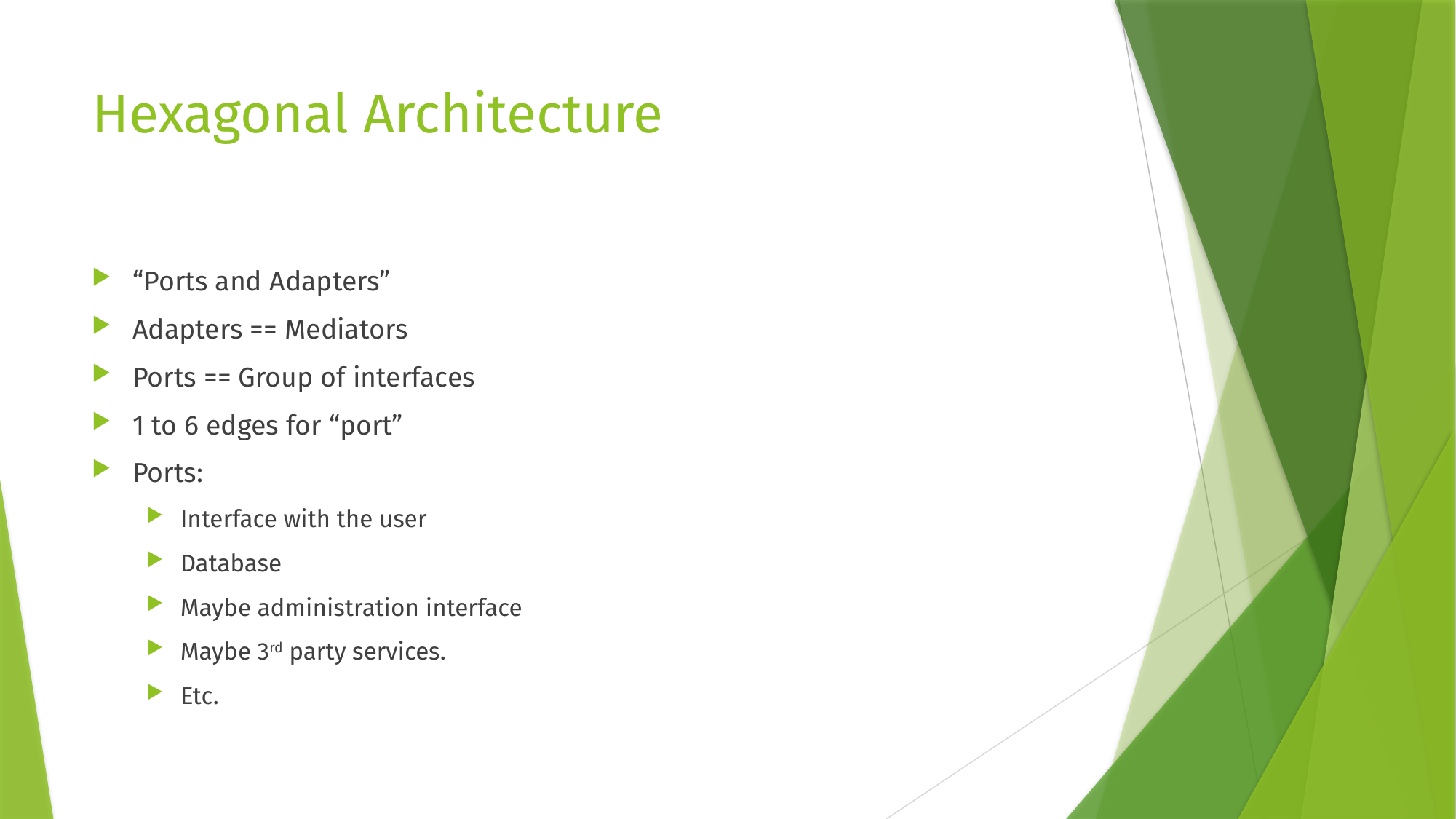

# Hexagonal Architecture
“Ports and Adapters”
Adapters == Mediators
Ports == Group of interfaces
1 to 6 edges for “port”
Ports:
Interface with the user
Database
Maybe administration interface
Maybe 3rd party services.
Etc.